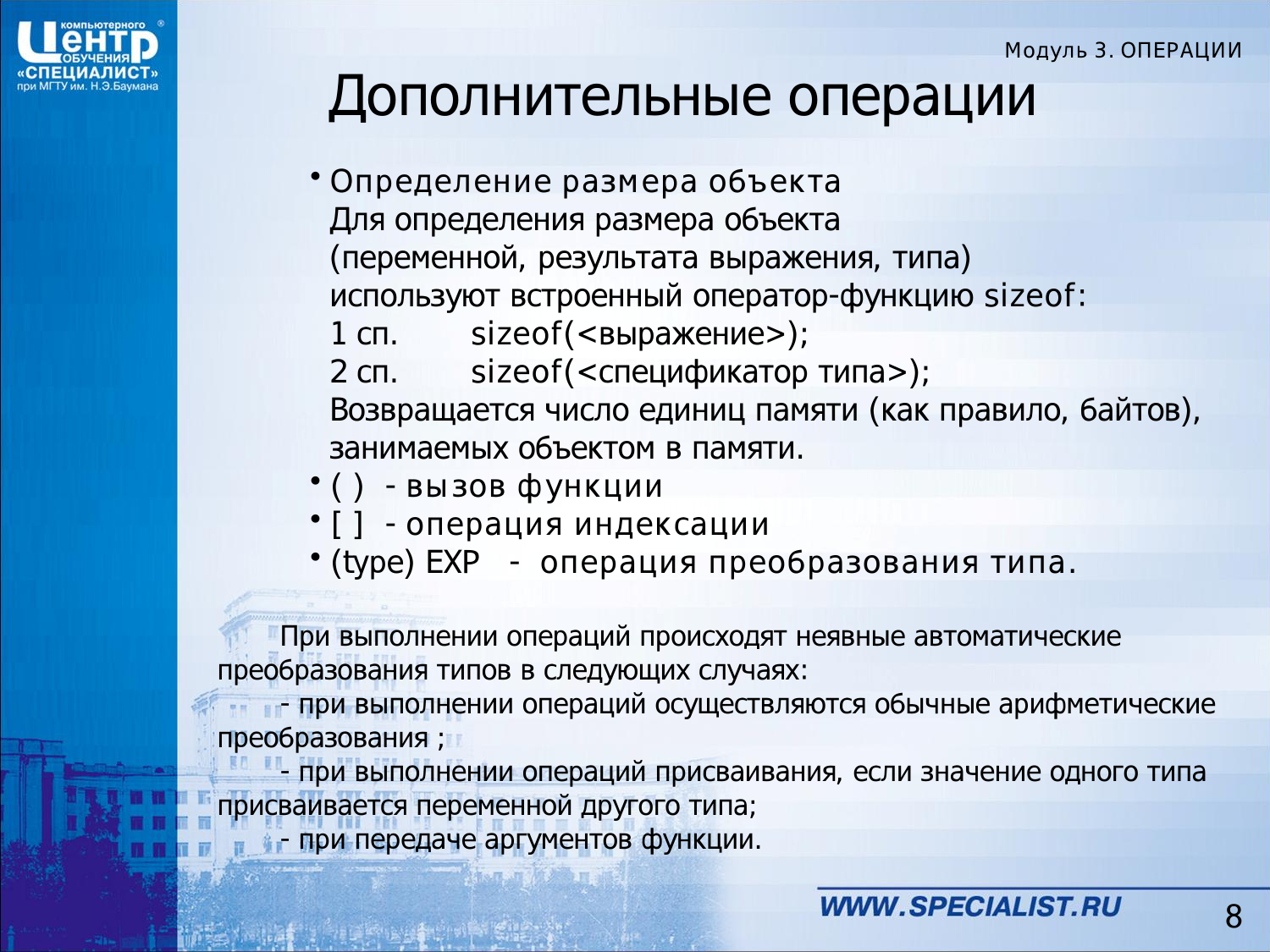

Модуль 3. ОПЕРАЦИИ
Дополнительные операции
 Определение размера объекта
     Для определения размера объекта
     (переменной, результата выражения, типа)
     используют встроенный оператор-функцию sizeof:
     1 сп. 	sizeof(<выражение>);
     2 сп. 	sizeof(<спецификатор типа>);
     Возвращается число единиц памяти (как правило, байтов),
     занимаемых объектом в памяти.
 ( )  - вызов функции
 [ ]  - операция индексации
 (type) EXP   -  операция преобразования типа.

При выполнении операций происходят неявные автоматические преобразования типов в следующих случаях:
- при выполнении операций осуществляются обычные арифметические преобразования ;
- при выполнении операций присваивания, если значение одного типа присваивается переменной другого типа;
- при передаче аргументов функции.

8